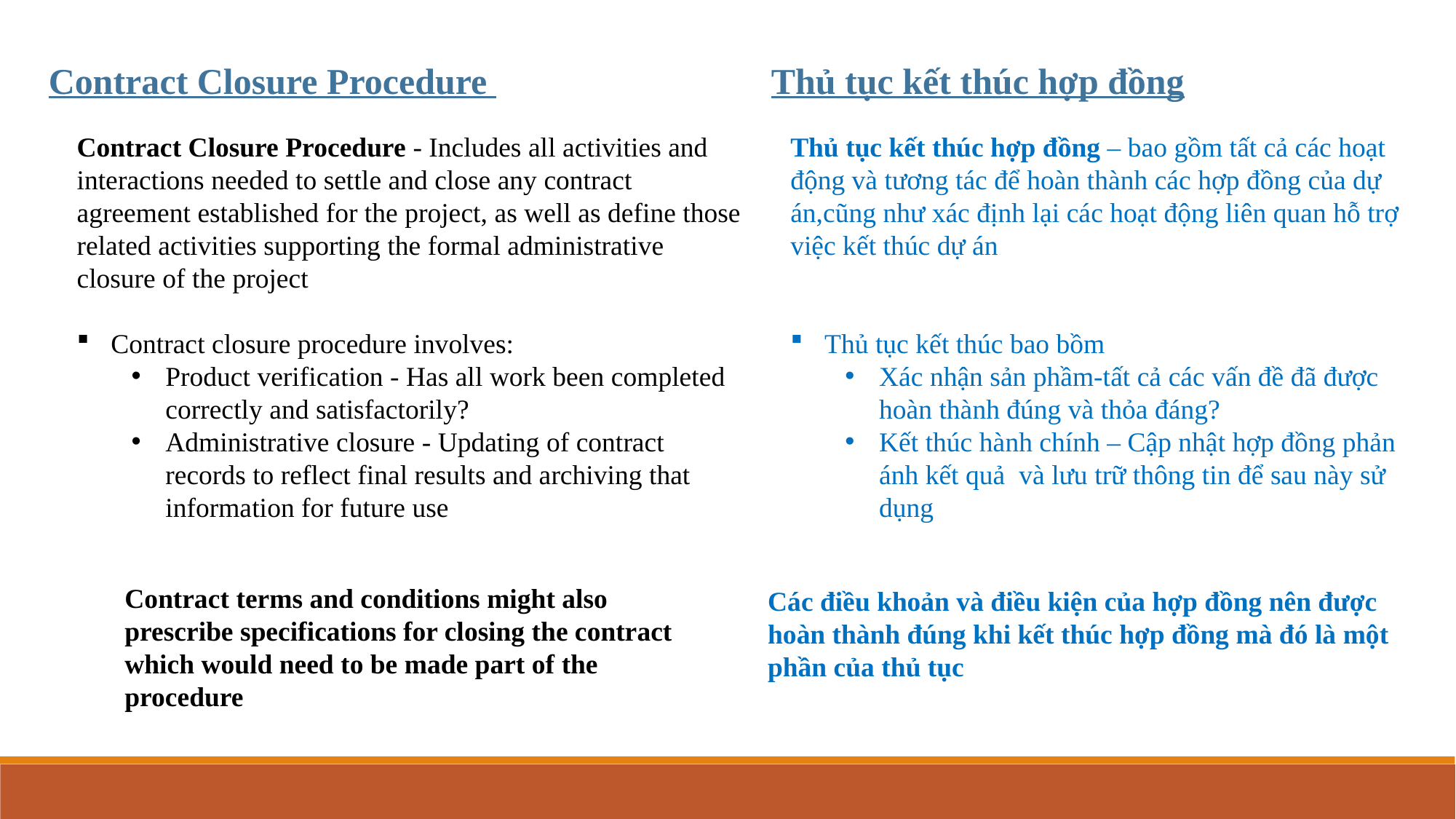

Contract Closure Procedure
Thủ tục kết thúc hợp đồng
Contract Closure Procedure - Includes all activities and interactions needed to settle and close any contract agreement established for the project, as well as define those related activities supporting the formal administrative closure of the project

Contract closure procedure involves:
Product verification - Has all work been completed correctly and satisfactorily?
Administrative closure - Updating of contract records to reflect final results and archiving that information for future use

Thủ tục kết thúc hợp đồng – bao gồm tất cả các hoạt động và tương tác để hoàn thành các hợp đồng của dự án,cũng như xác định lại các hoạt động liên quan hỗ trợ việc kết thúc dự án

Thủ tục kết thúc bao bồm
Xác nhận sản phầm-tất cả các vấn đề đã được hoàn thành đúng và thỏa đáng?
Kết thúc hành chính – Cập nhật hợp đồng phản ánh kết quả  và lưu trữ thông tin để sau này sử dụng

Contract terms and conditions might also prescribe specifications for closing the contract which would need to be made part of the procedure

Các điều khoản và điều kiện của hợp đồng nên được hoàn thành đúng khi kết thúc hợp đồng mà đó là một phần của thủ tục